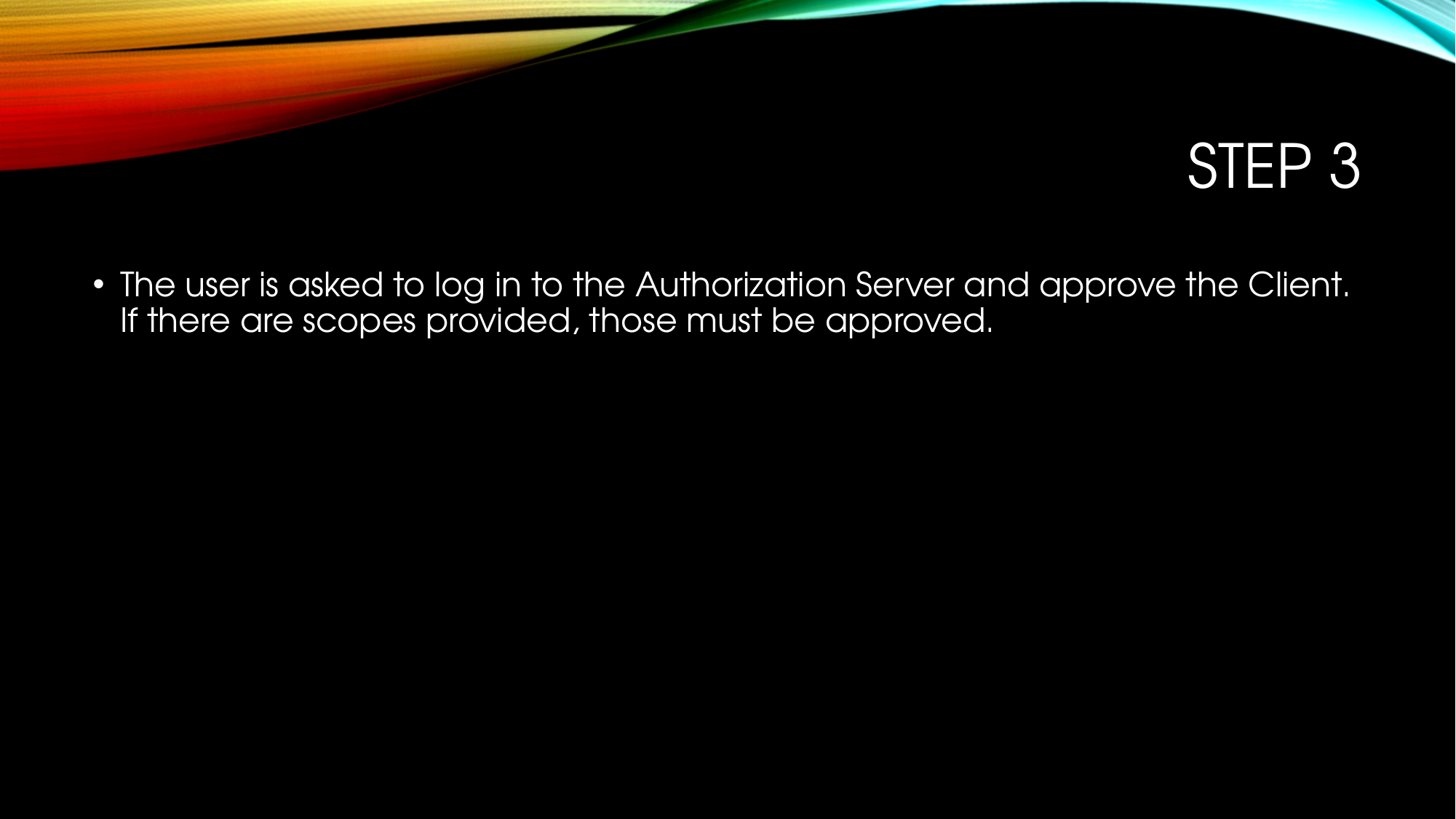

# Step 3
The user is asked to log in to the Authorization Server and approve the Client. If there are scopes provided, those must be approved.